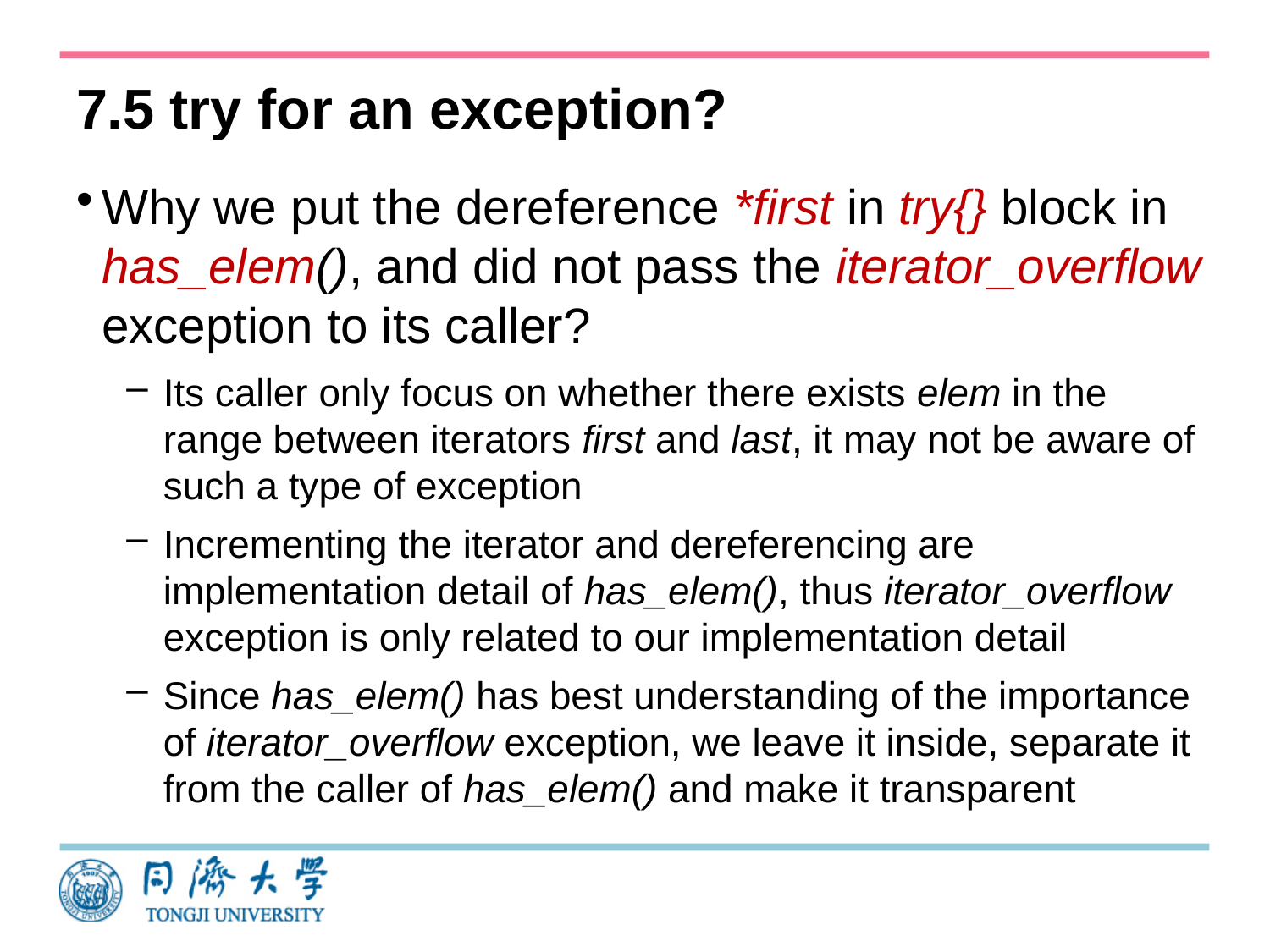

# 7.5 try for an exception?
Why we put the dereference *first in try{} block in has_elem(), and did not pass the iterator_overflow exception to its caller?
Its caller only focus on whether there exists elem in the range between iterators first and last, it may not be aware of such a type of exception
Incrementing the iterator and dereferencing are implementation detail of has_elem(), thus iterator_overflow exception is only related to our implementation detail
Since has_elem() has best understanding of the importance of iterator_overflow exception, we leave it inside, separate it from the caller of has_elem() and make it transparent